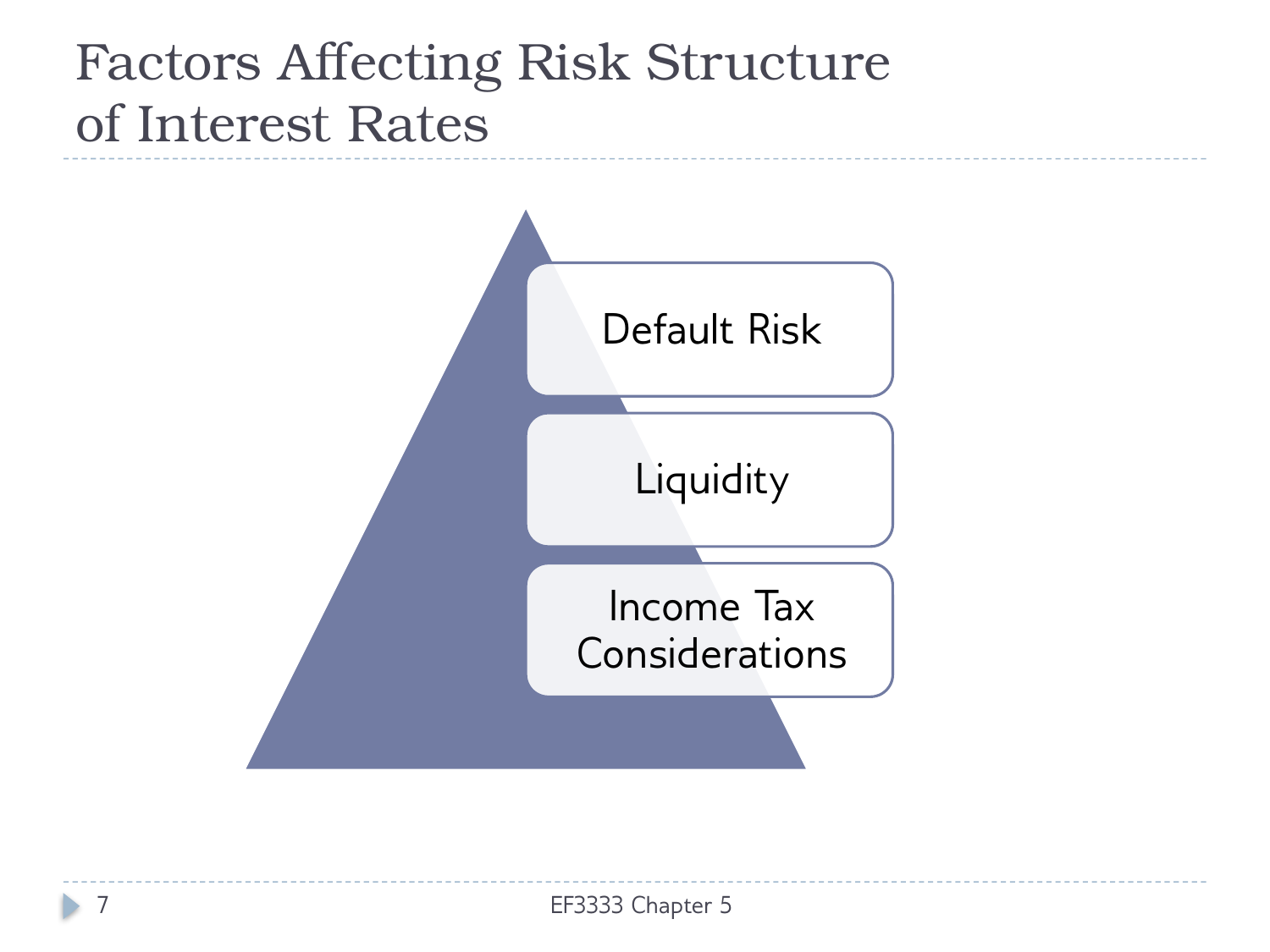

# Factors Affecting Risk Structure of Interest Rates
Default Risk
Liquidity
Income Tax Considerations
7
EF3333 Chapter 5